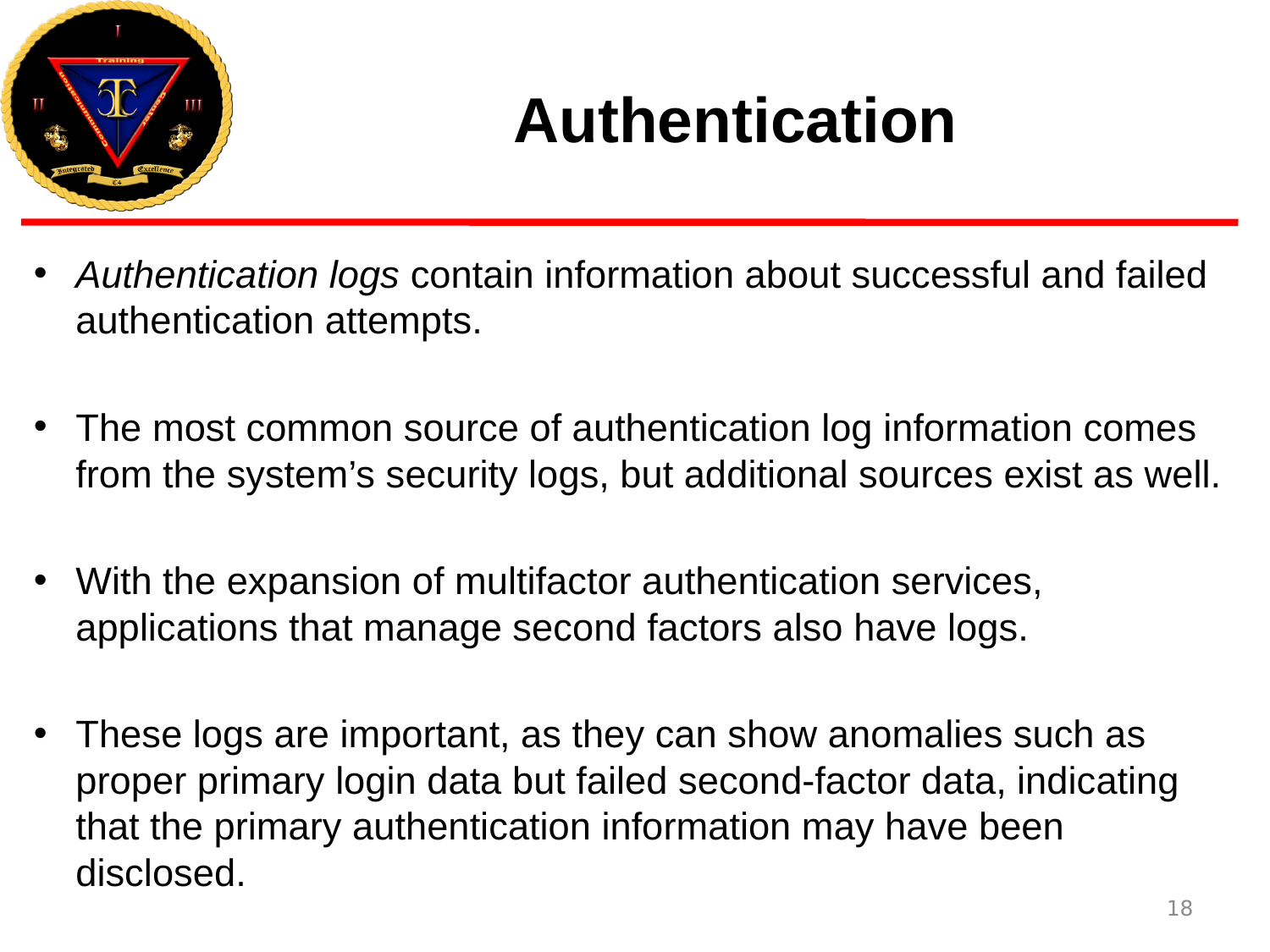

# Authentication
Authentication logs contain information about successful and failed authentication attempts.

The most common source of authentication log information comes from the system’s security logs, but additional sources exist as well.

With the expansion of multifactor authentication services, applications that manage second factors also have logs.

These logs are important, as they can show anomalies such as proper primary login data but failed second-factor data, indicating that the primary authentication information may have been disclosed.
18